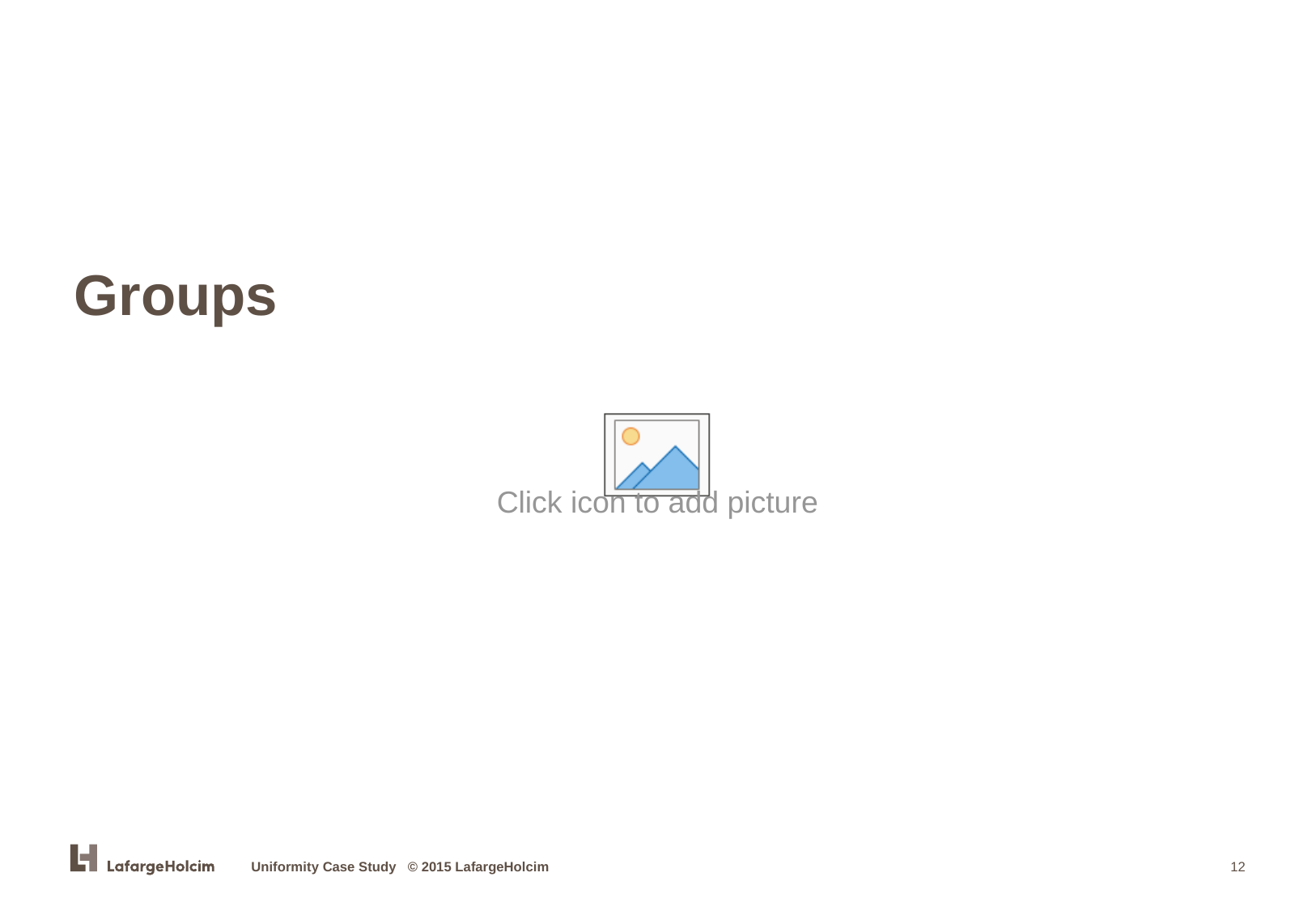

# Groups
Uniformity Case Study   © 2015 LafargeHolcim
12